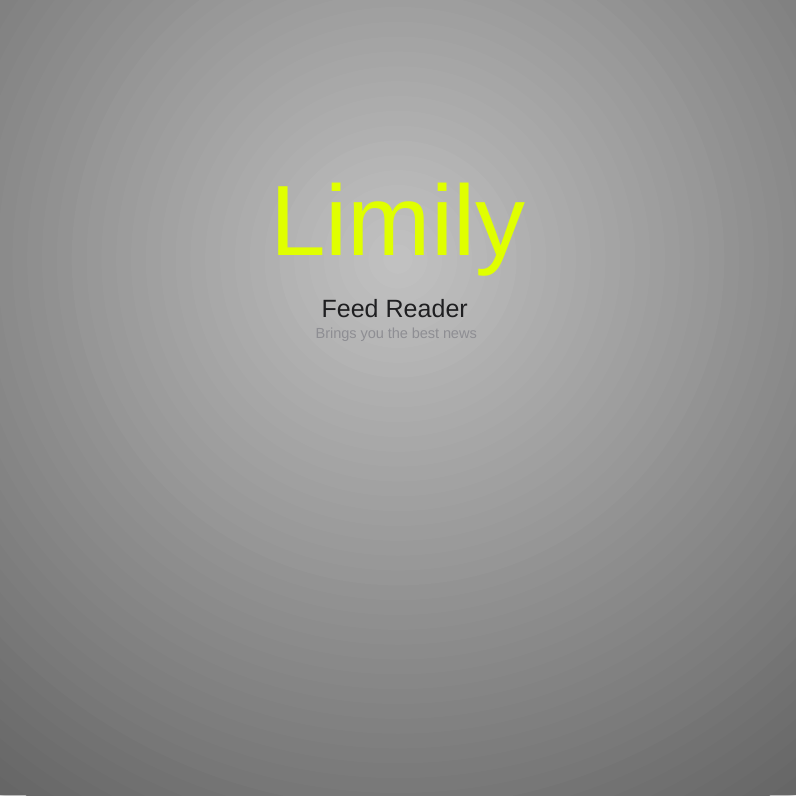

Limily
Feed Reader
Brings you the best news